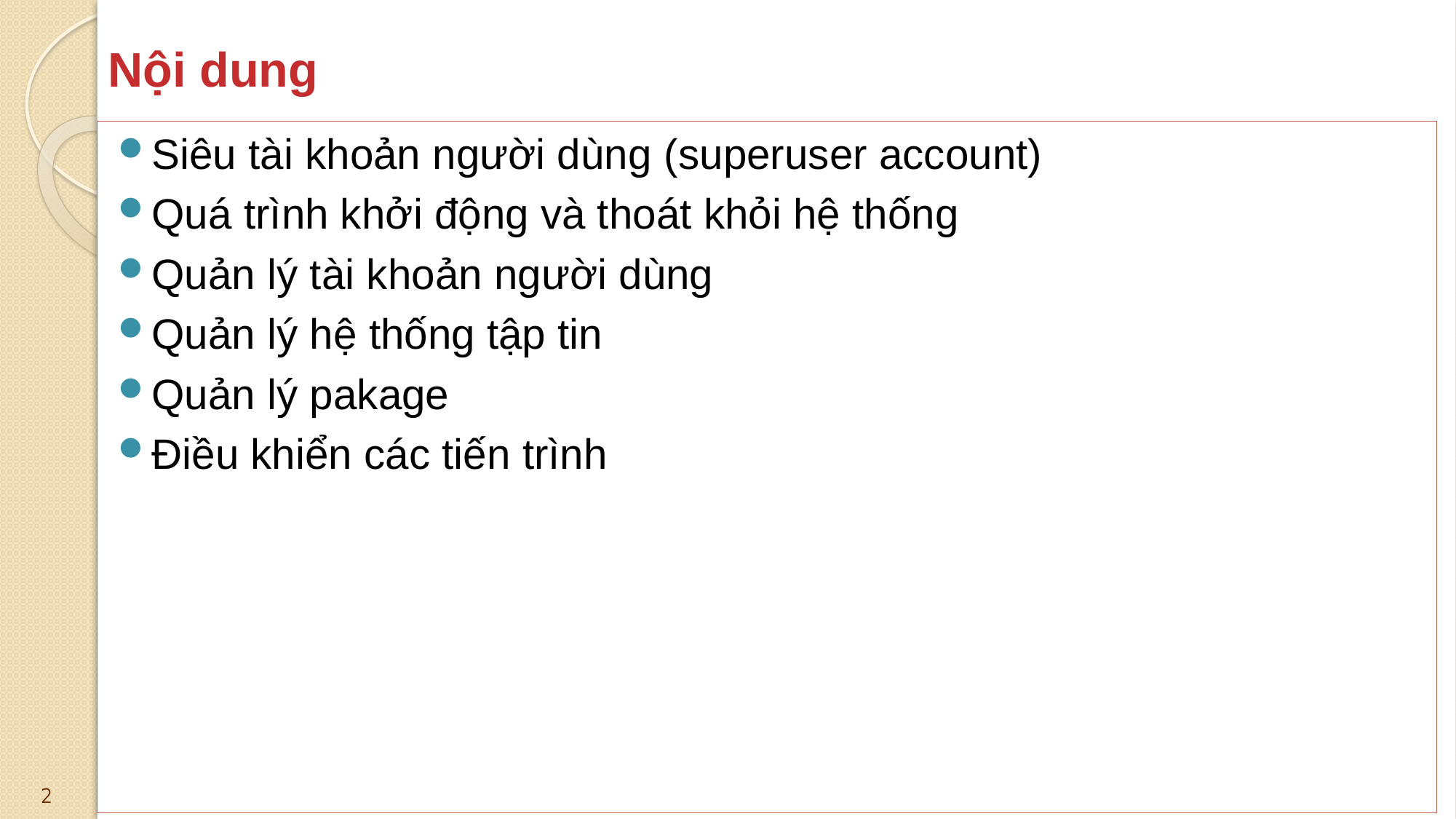

# Nội dung
Siêu tài khoản người dùng (superuser account)
Quá trình khởi động và thoát khỏi hệ thống
Quản lý tài khoản người dùng
Quản lý hệ thống tập tin
Quản lý pakage
Điều khiển các tiến trình
2